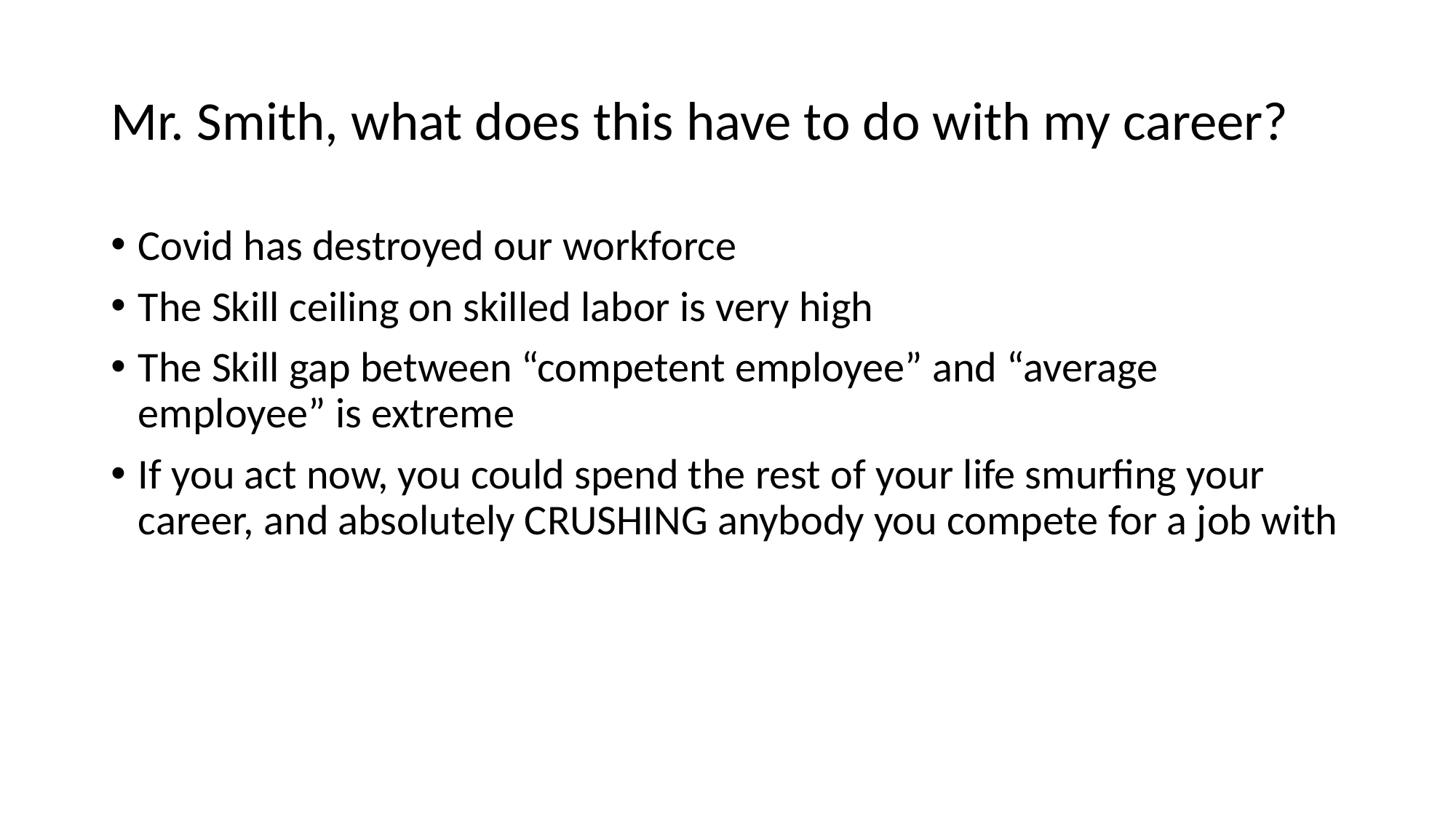

# Mr. Smith, what does this have to do with my career?
Covid has destroyed our workforce
The Skill ceiling on skilled labor is very high
The Skill gap between “competent employee” and “average employee” is extreme
If you act now, you could spend the rest of your life smurfing your career, and absolutely CRUSHING anybody you compete for a job with